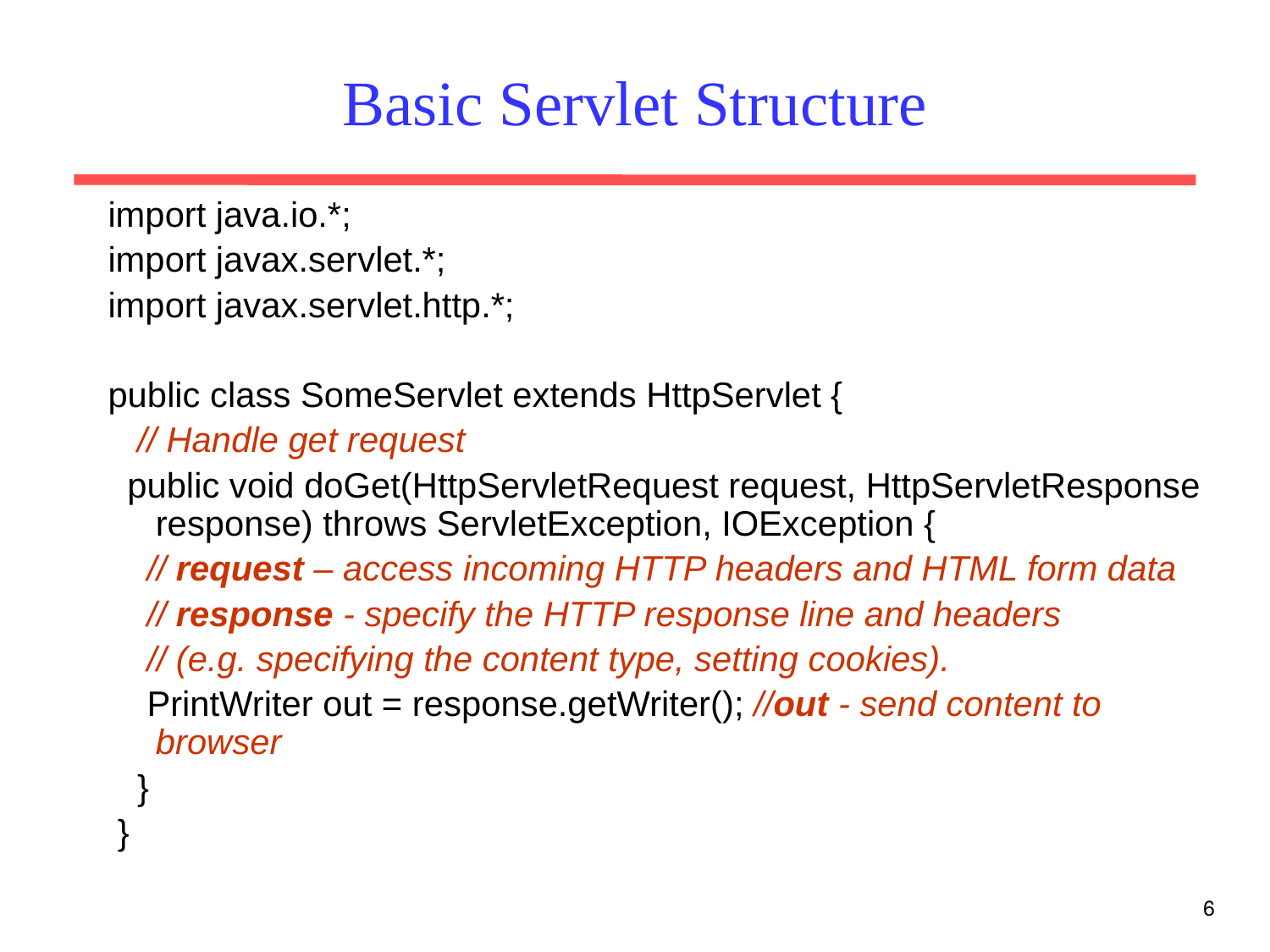

# Basic Servlet Structure
import java.io.*;
import javax.servlet.*;
import javax.servlet.http.*;

public class SomeServlet extends HttpServlet {
   // Handle get request
  public void doGet(HttpServletRequest request, HttpServletResponse response) throws ServletException, IOException {
    // request – access incoming HTTP headers and HTML form data
    // response - specify the HTTP response line and headers
    // (e.g. specifying the content type, setting cookies).
    PrintWriter out = response.getWriter(); //out - send content to browser
   }
 }
6